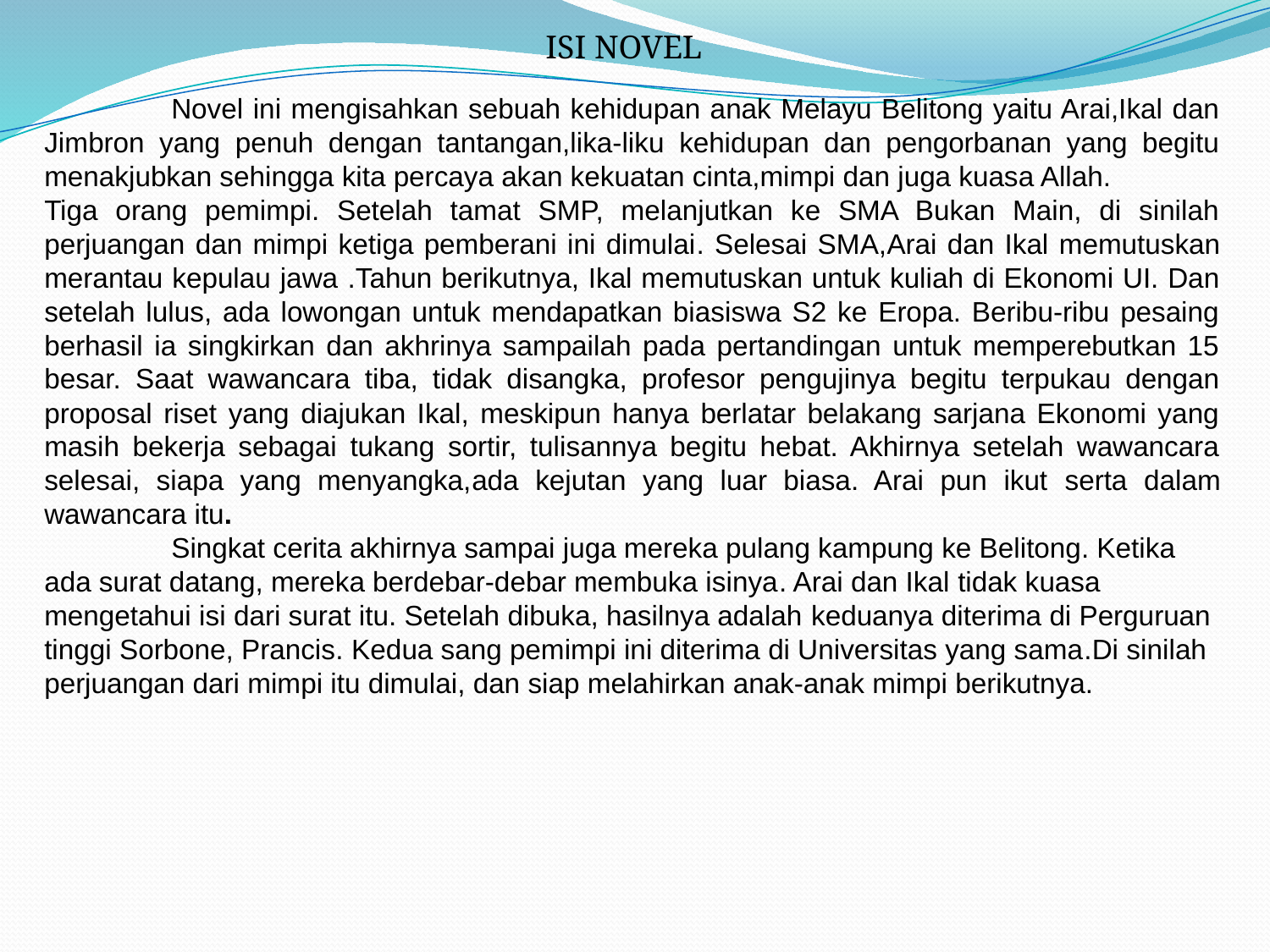

ISI NOVEL
	Novel ini mengisahkan sebuah kehidupan anak Melayu Belitong yaitu Arai,Ikal dan Jimbron yang penuh dengan tantangan,lika-liku kehidupan dan pengorbanan yang begitu menakjubkan sehingga kita percaya akan kekuatan cinta,mimpi dan juga kuasa Allah.
Tiga orang pemimpi. Setelah tamat SMP, melanjutkan ke SMA Bukan Main, di sinilah perjuangan dan mimpi ketiga pemberani ini dimulai. Selesai SMA,Arai dan Ikal memutuskan merantau kepulau jawa .Tahun berikutnya, Ikal memutuskan untuk kuliah di Ekonomi UI. Dan setelah lulus, ada lowongan untuk mendapatkan biasiswa S2 ke Eropa. Beribu-ribu pesaing berhasil ia singkirkan dan akhrinya sampailah pada pertandingan untuk memperebutkan 15 besar. Saat wawancara tiba, tidak disangka, profesor pengujinya begitu terpukau dengan proposal riset yang diajukan Ikal, meskipun hanya berlatar belakang sarjana Ekonomi yang masih bekerja sebagai tukang sortir, tulisannya begitu hebat. Akhirnya setelah wawancara selesai, siapa yang menyangka,ada kejutan yang luar biasa. Arai pun ikut serta dalam wawancara itu.
	Singkat cerita akhirnya sampai juga mereka pulang kampung ke Belitong. Ketika ada surat datang, mereka berdebar-debar membuka isinya. Arai dan Ikal tidak kuasa mengetahui isi dari surat itu. Setelah dibuka, hasilnya adalah keduanya diterima di Perguruan tinggi Sorbone, Prancis. Kedua sang pemimpi ini diterima di Universitas yang sama.Di sinilah perjuangan dari mimpi itu dimulai, dan siap melahirkan anak-anak mimpi berikutnya.